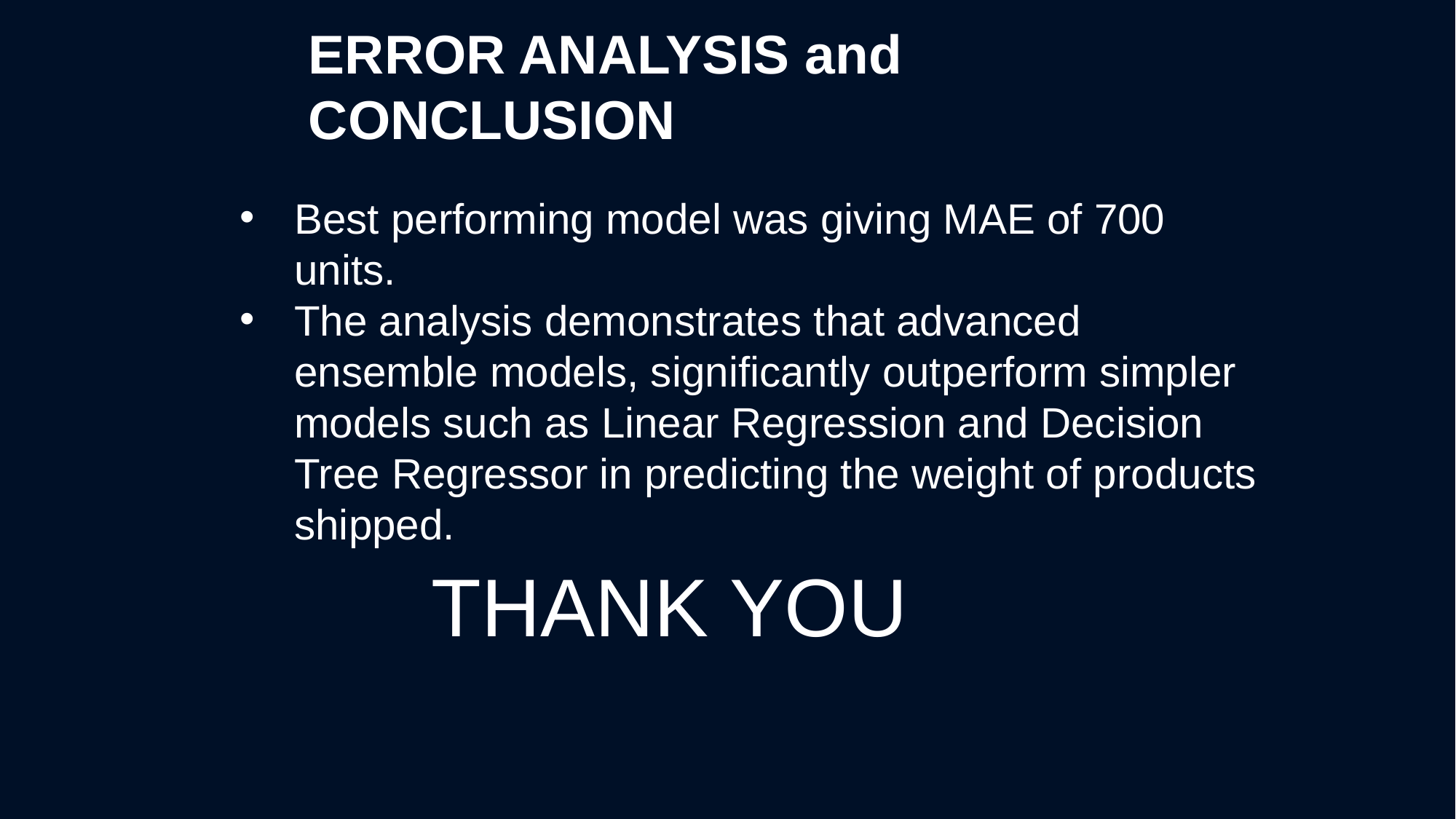

ERROR ANALYSIS and CONCLUSION
Best performing model was giving MAE of 700 units.
The analysis demonstrates that advanced ensemble models, significantly outperform simpler models such as Linear Regression and Decision Tree Regressor in predicting the weight of products shipped.
THANK YOU